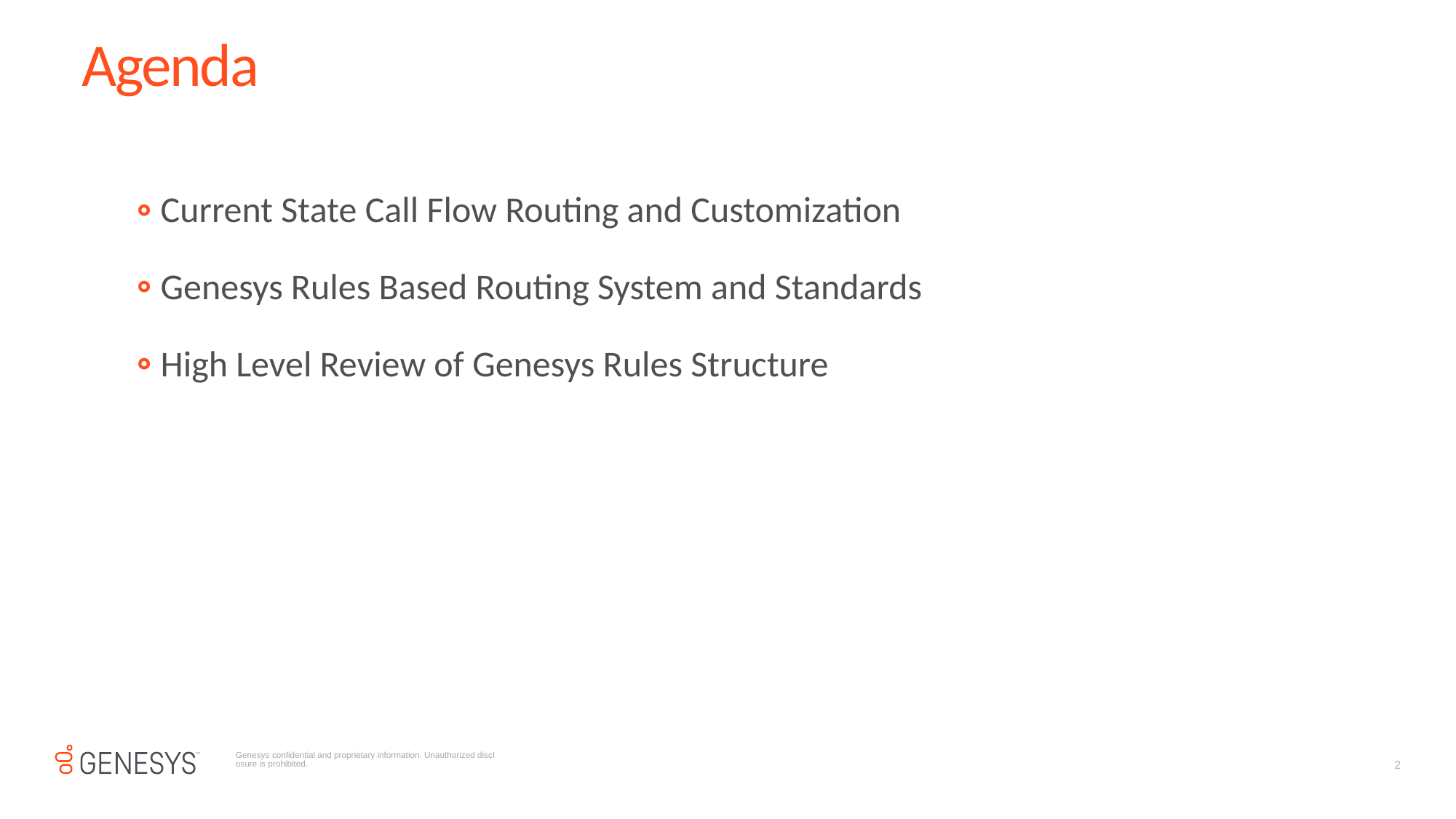

# Agenda
Current State Call Flow Routing and Customization
Genesys Rules Based Routing System and Standards
High Level Review of Genesys Rules Structure
2
Genesys confidential and proprietary information. Unauthorized disclosure is prohibited.